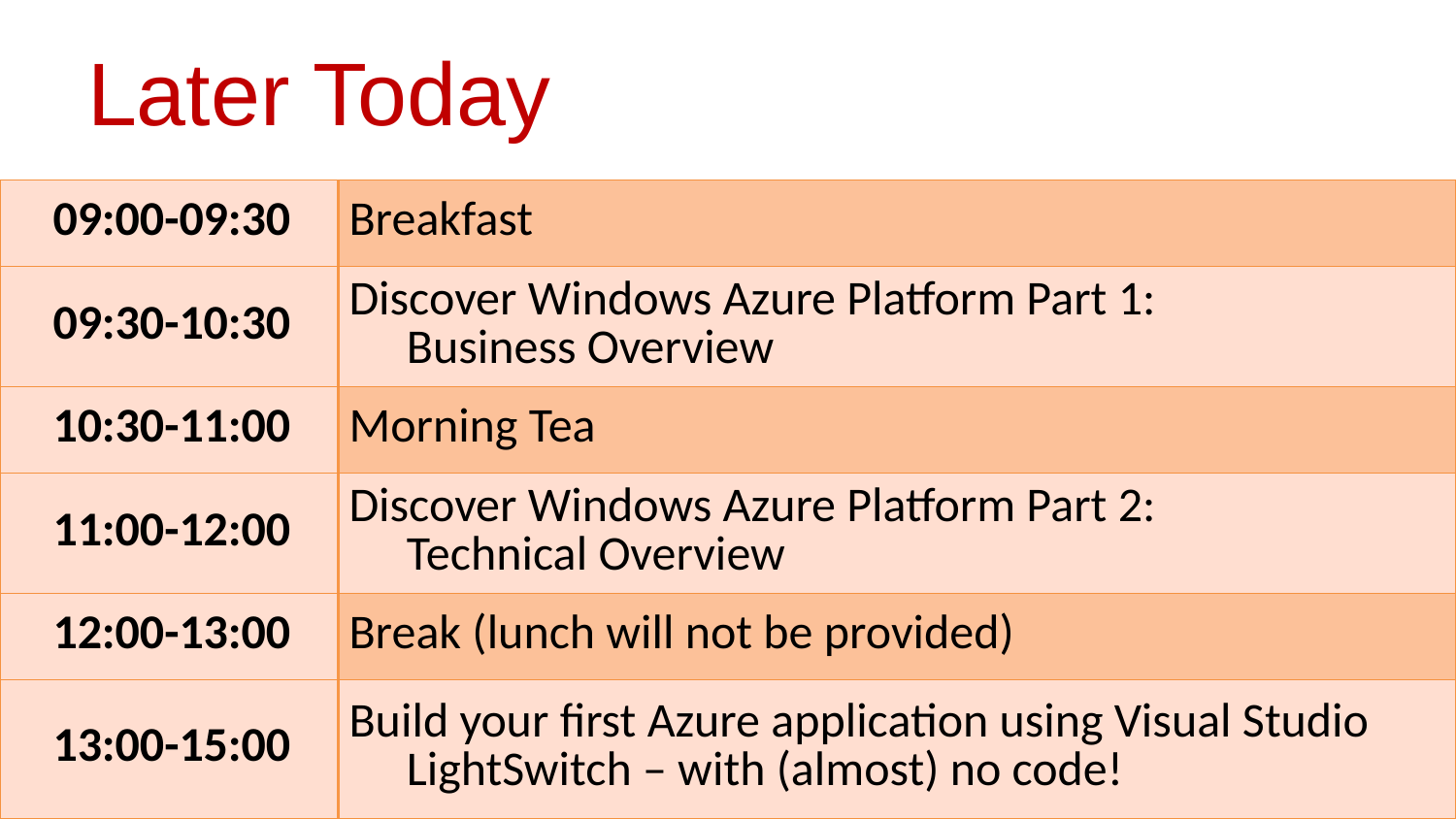

# Later Today
| 09:00-09:30 | Breakfast |
| --- | --- |
| 09:30-10:30 | Discover Windows Azure Platform Part 1: Business Overview |
| 10:30-11:00 | Morning Tea |
| 11:00-12:00 | Discover Windows Azure Platform Part 2: Technical Overview |
| 12:00-13:00 | Break (lunch will not be provided) |
| 13:00-15:00 | Build your first Azure application using Visual Studio LightSwitch – with (almost) no code! |